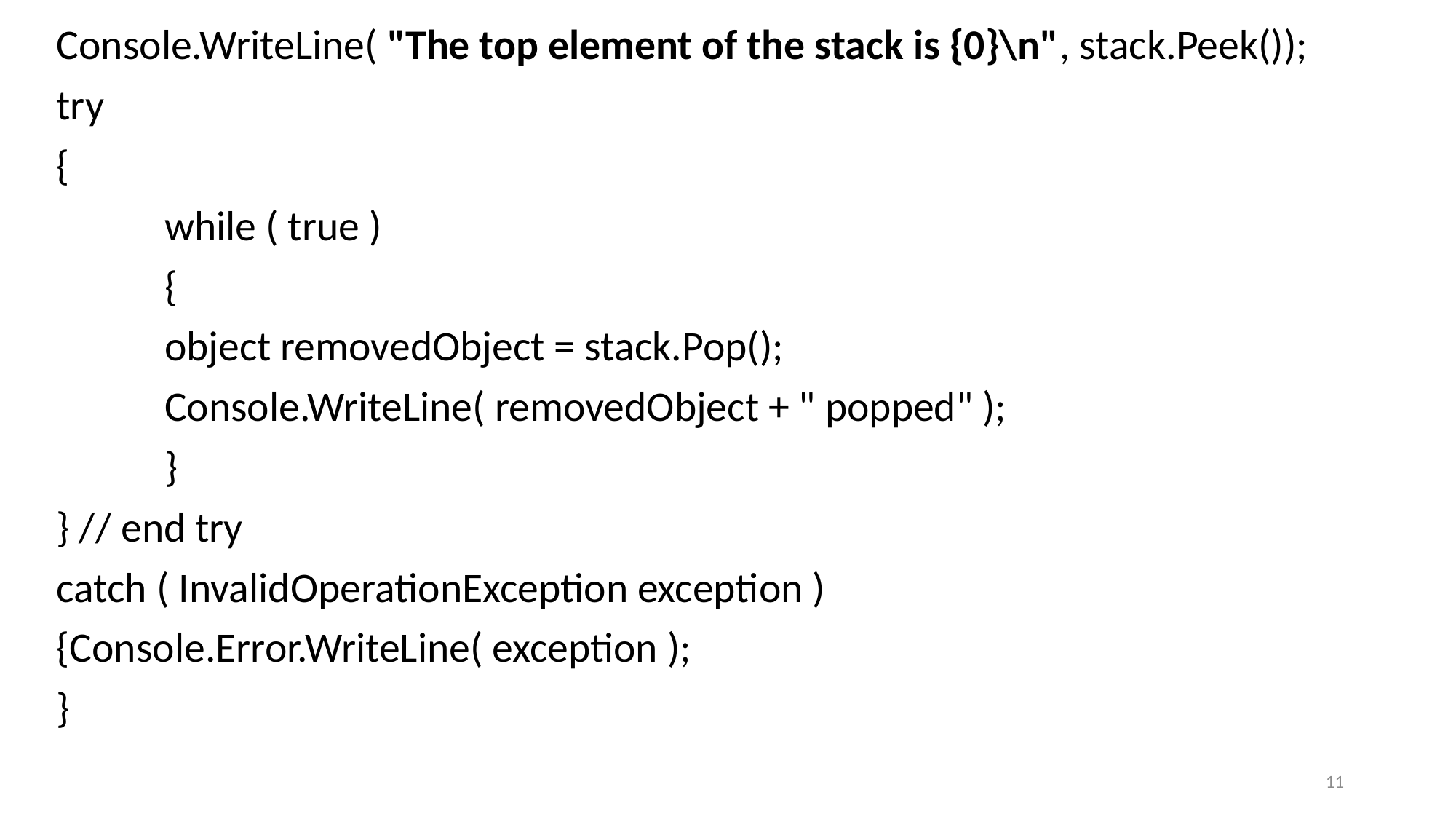

Console.WriteLine( "The top element of the stack is {0}\n", stack.Peek());
try
{
	while ( true )
	{
		object removedObject = stack.Pop();
		Console.WriteLine( removedObject + " popped" );
	}
} // end try
catch ( InvalidOperationException exception )
{Console.Error.WriteLine( exception );
}
11